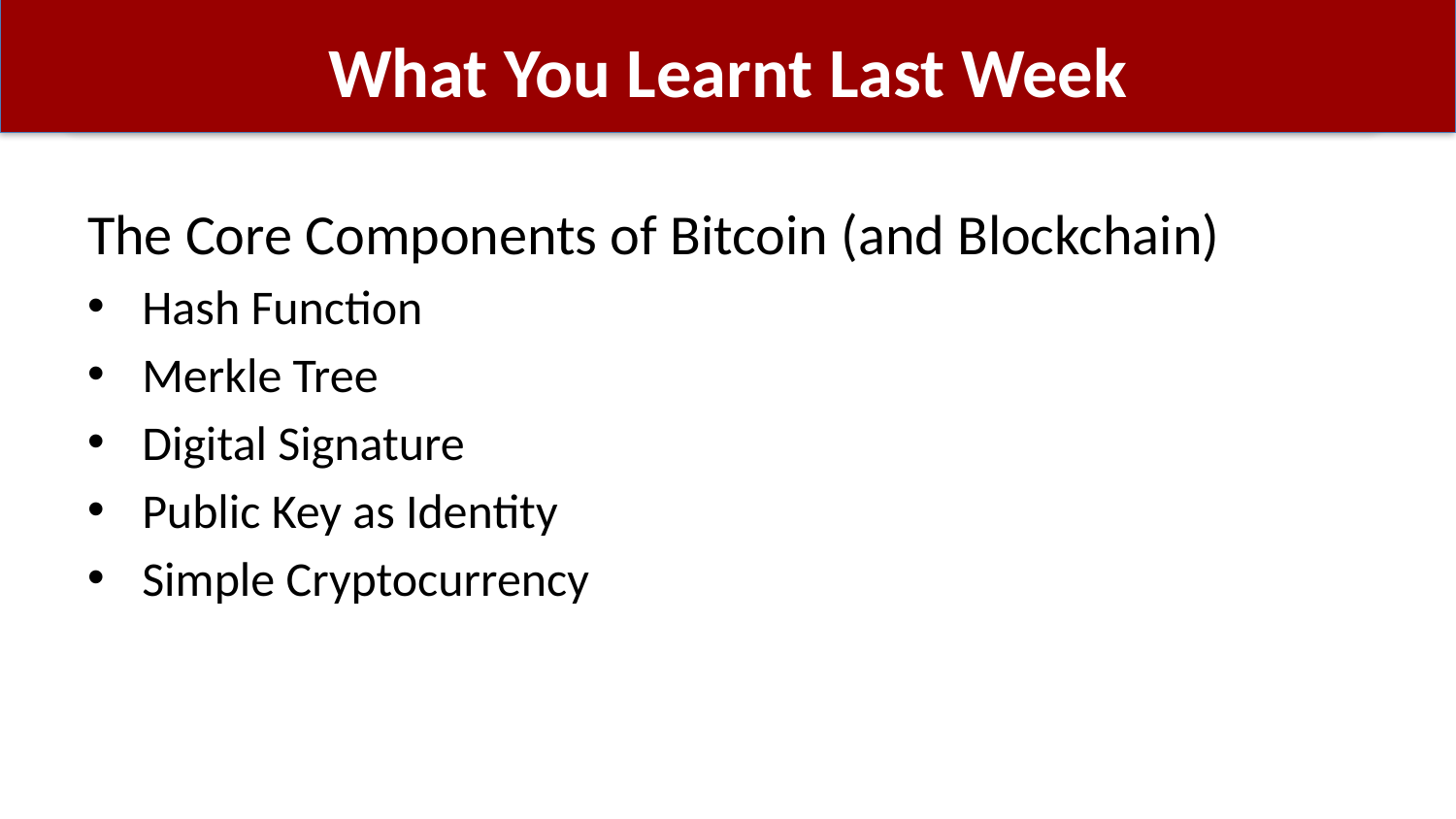

# What You Learnt Last Week
The Core Components of Bitcoin (and Blockchain)
Hash Function
Merkle Tree
Digital Signature
Public Key as Identity
Simple Cryptocurrency